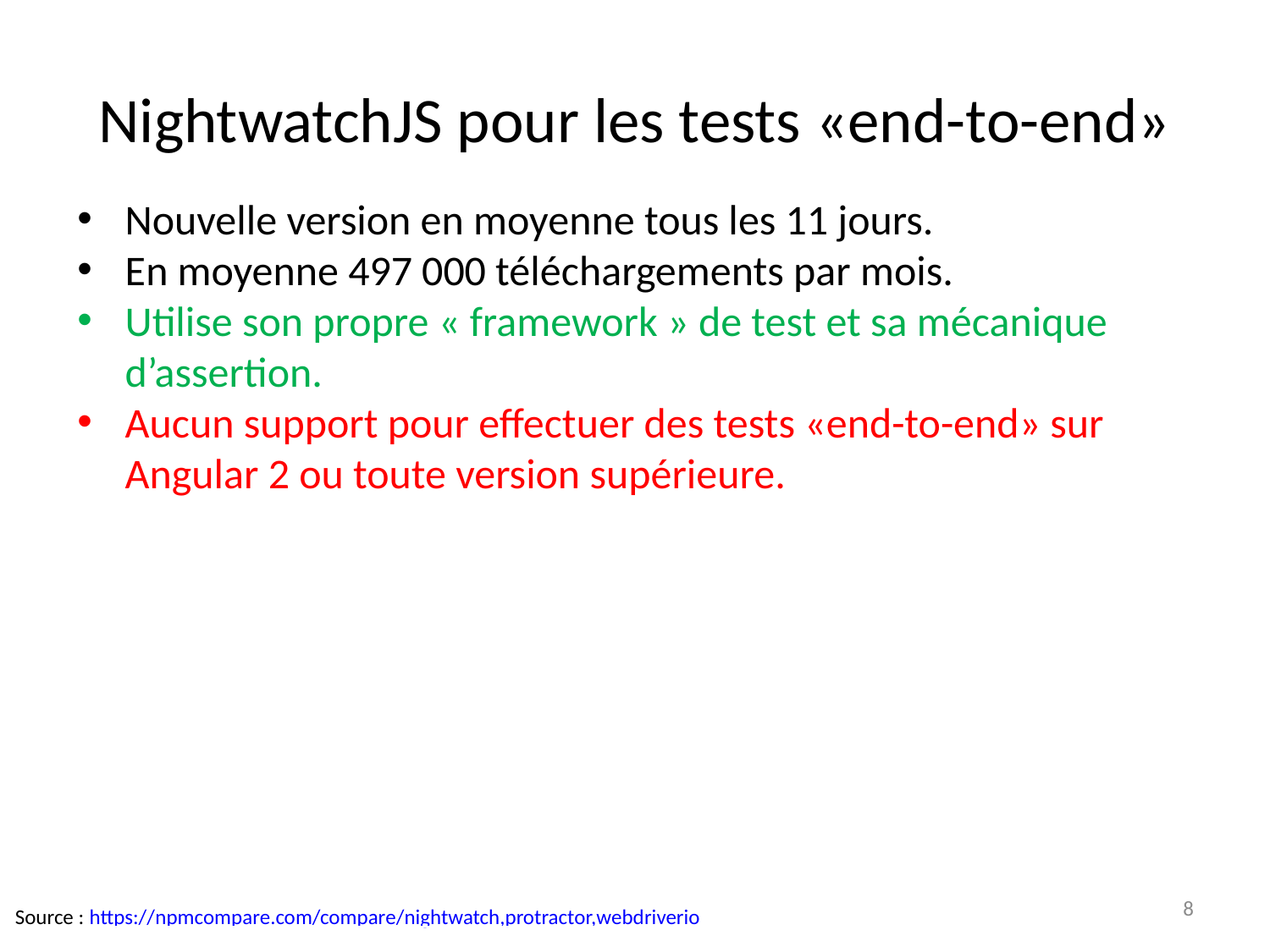

NightwatchJS pour les tests «end-to-end»
Nouvelle version en moyenne tous les 11 jours.
En moyenne 497 000 téléchargements par mois.
Utilise son propre « framework » de test et sa mécanique d’assertion.
Aucun support pour effectuer des tests «end-to-end» sur Angular 2 ou toute version supérieure.

8
Source : https://npmcompare.com/compare/nightwatch,protractor,webdriverio